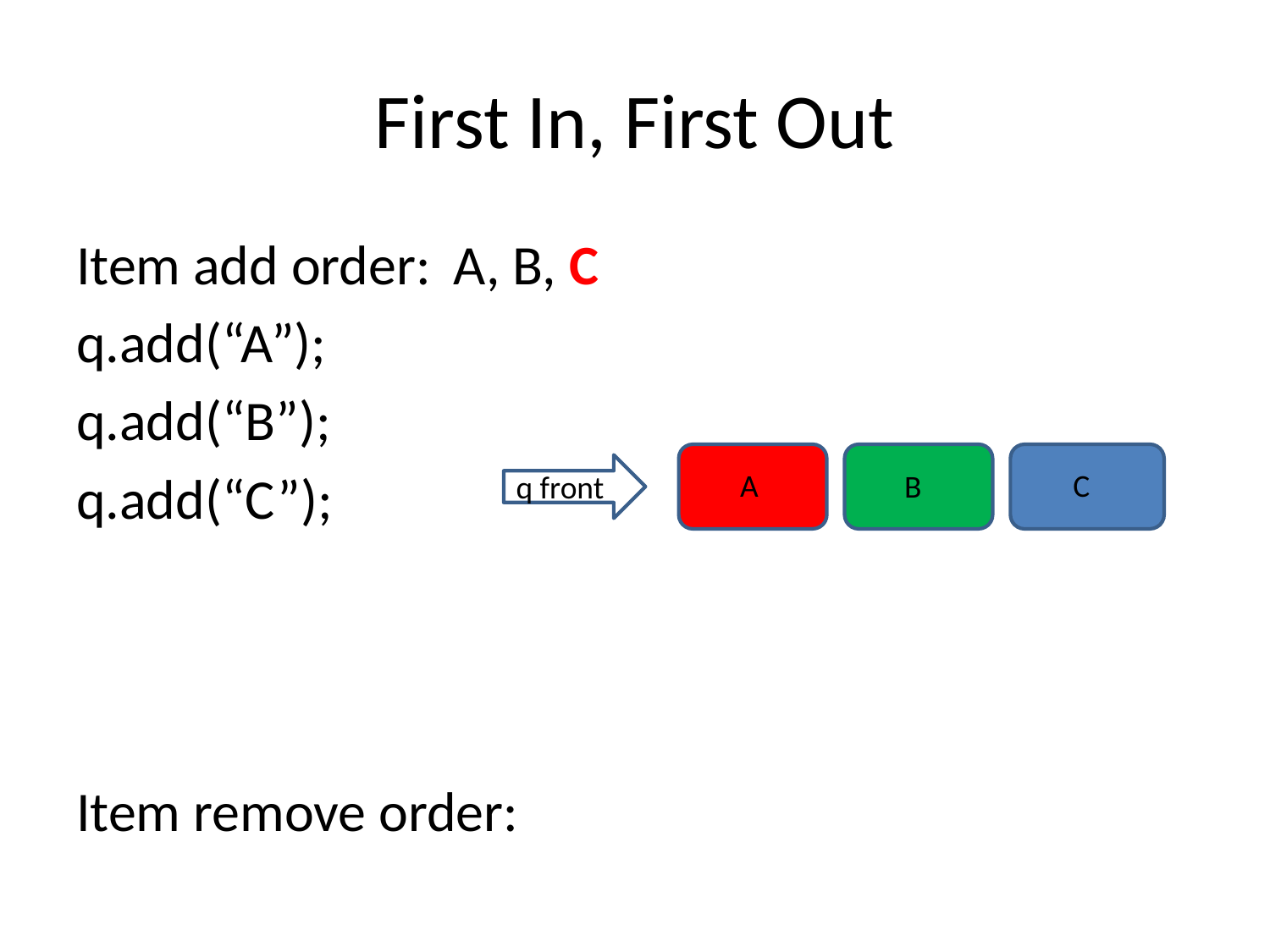

# First In, First Out
Item add order:	A, B, C
q.add(“A”);
q.add(“B”);
q.add(“C”);

Item remove order:

     A
     C
     B
q front